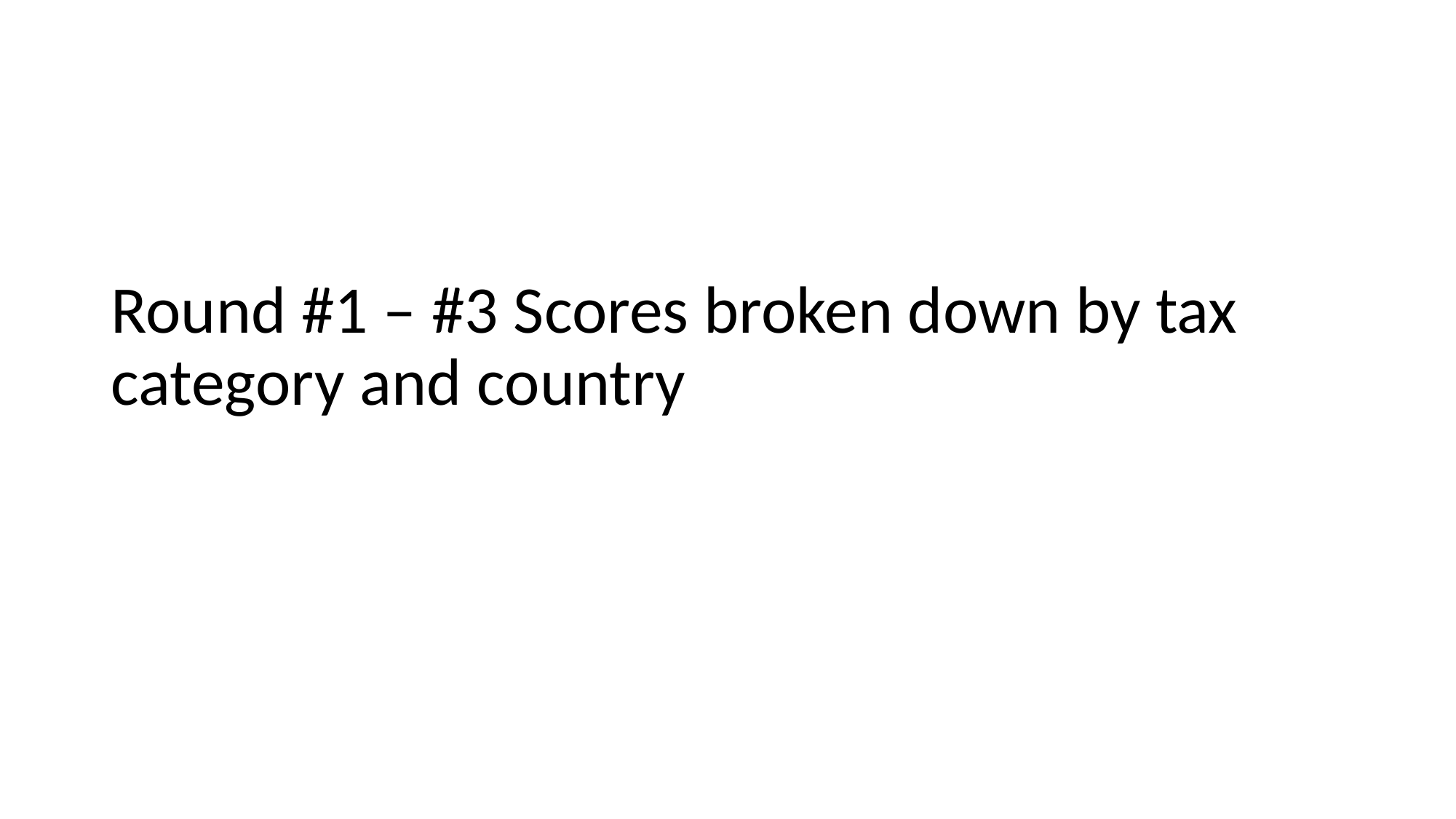

# Round #1 – #3 Scores broken down by tax category and country